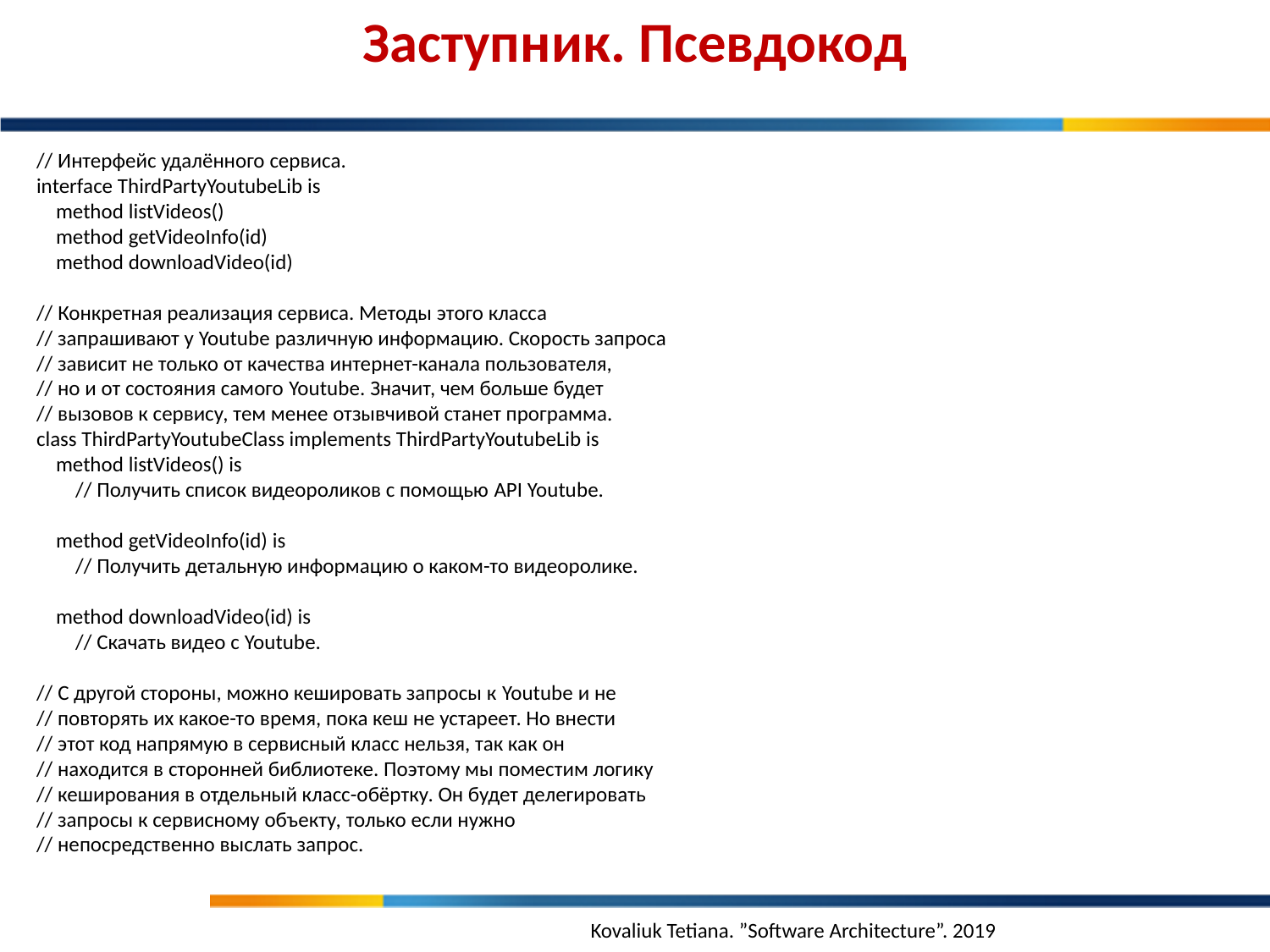

Заступник. Псевдокод
// Интерфейс удалённого сервиса.
interface ThirdPartyYoutubeLib is
    method listVideos()
    method getVideoInfo(id)
    method downloadVideo(id)

// Конкретная реализация сервиса. Методы этого класса
// запрашивают у Youtube различную информацию. Скорость запроса
// зависит не только от качества интернет-канала пользователя,
// но и от состояния самого Youtube. Значит, чем больше будет
// вызовов к сервису, тем менее отзывчивой станет программа.
class ThirdPartyYoutubeClass implements ThirdPartyYoutubeLib is
    method listVideos() is
        // Получить список видеороликов с помощью API Youtube.

    method getVideoInfo(id) is
        // Получить детальную информацию о каком-то видеоролике.

    method downloadVideo(id) is
        // Скачать видео с Youtube.

// С другой стороны, можно кешировать запросы к Youtube и не
// повторять их какое-то время, пока кеш не устареет. Но внести
// этот код напрямую в сервисный класс нельзя, так как он
// находится в сторонней библиотеке. Поэтому мы поместим логику
// кеширования в отдельный класс-обёртку. Он будет делегировать
// запросы к сервисному объекту, только если нужно
// непосредственно выслать запрос.